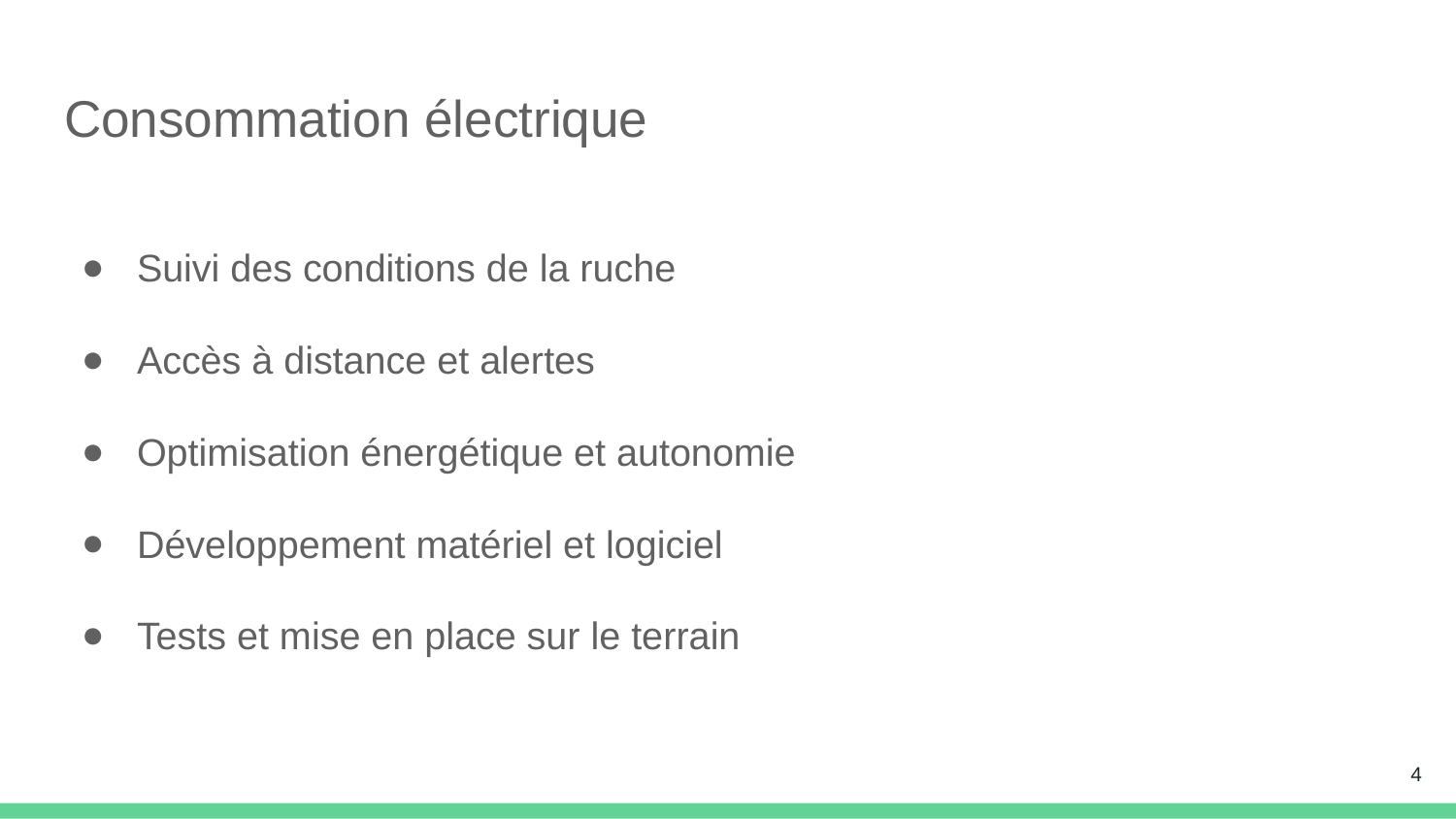

# Consommation électrique
Suivi des conditions de la ruche
Accès à distance et alertes
Optimisation énergétique et autonomie
Développement matériel et logiciel
Tests et mise en place sur le terrain
4